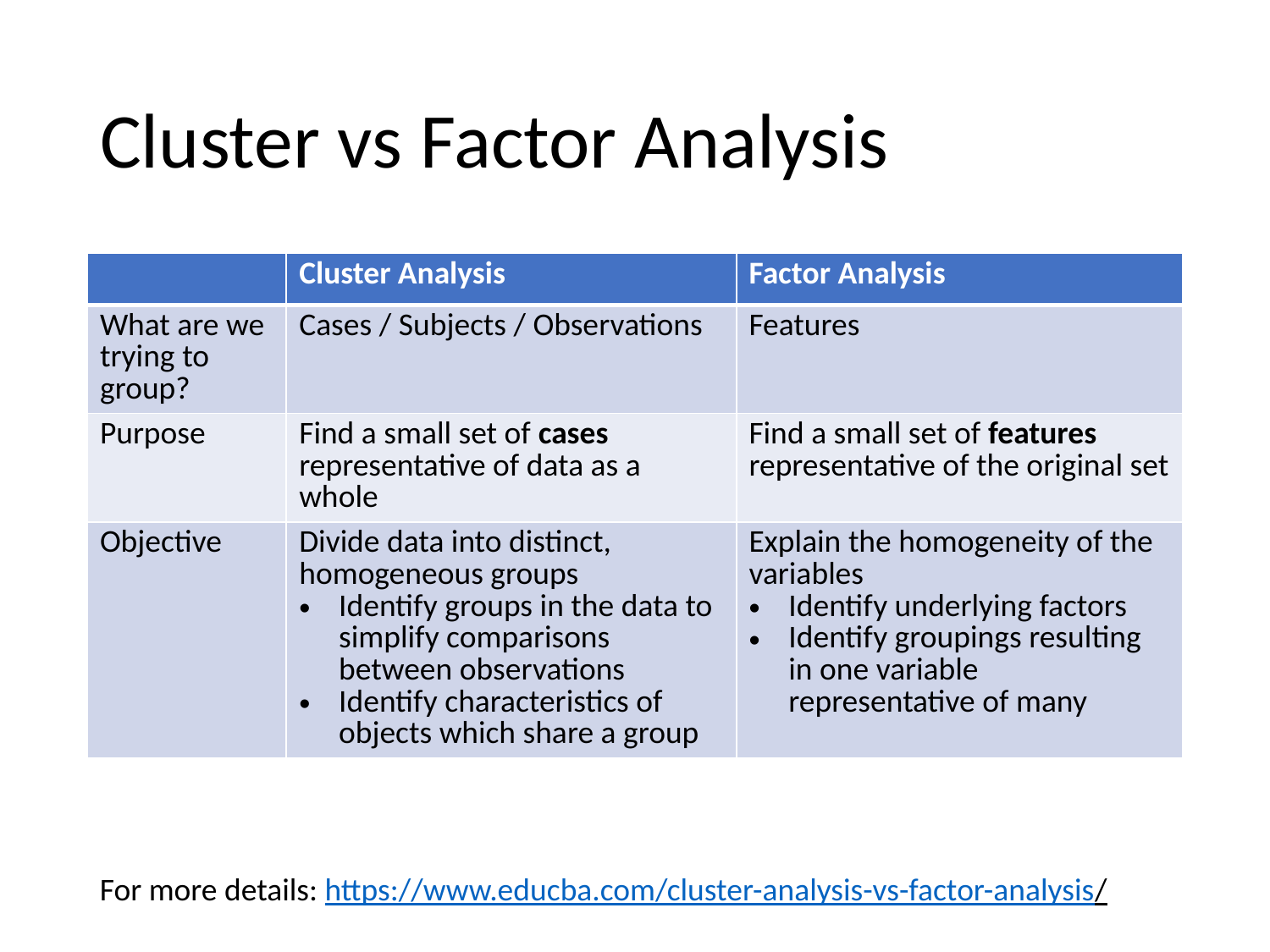

# Cluster vs Factor Analysis
|  | Cluster Analysis | Factor Analysis |
| --- | --- | --- |
| What are we trying to group? | Cases / Subjects / Observations | Features |
| Purpose | Find a small set of cases representative of data as a whole | Find a small set of features representative of the original set |
| Objective | Divide data into distinct, homogeneous groups Identify groups in the data to simplify comparisons between observations Identify characteristics of objects which share a group | Explain the homogeneity of the variables Identify underlying factors Identify groupings resulting in one variable representative of many |
For more details: https://www.educba.com/cluster-analysis-vs-factor-analysis/